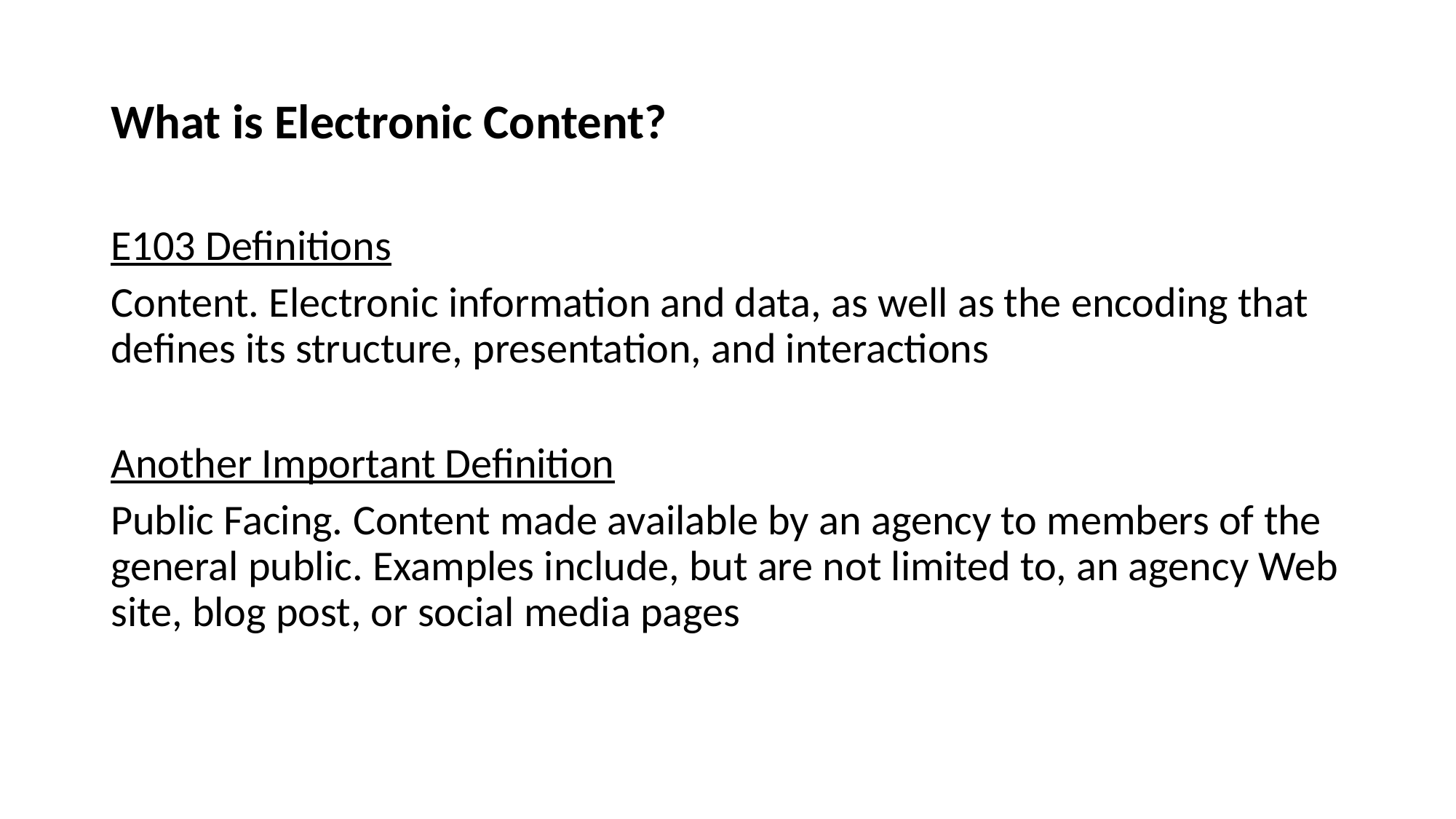

# What is Electronic Content?
E103 Definitions
Content. Electronic information and data, as well as the encoding that defines its structure, presentation, and interactions

Another Important Definition
Public Facing. Content made available by an agency to members of the general public. Examples include, but are not limited to, an agency Web site, blog post, or social media pages